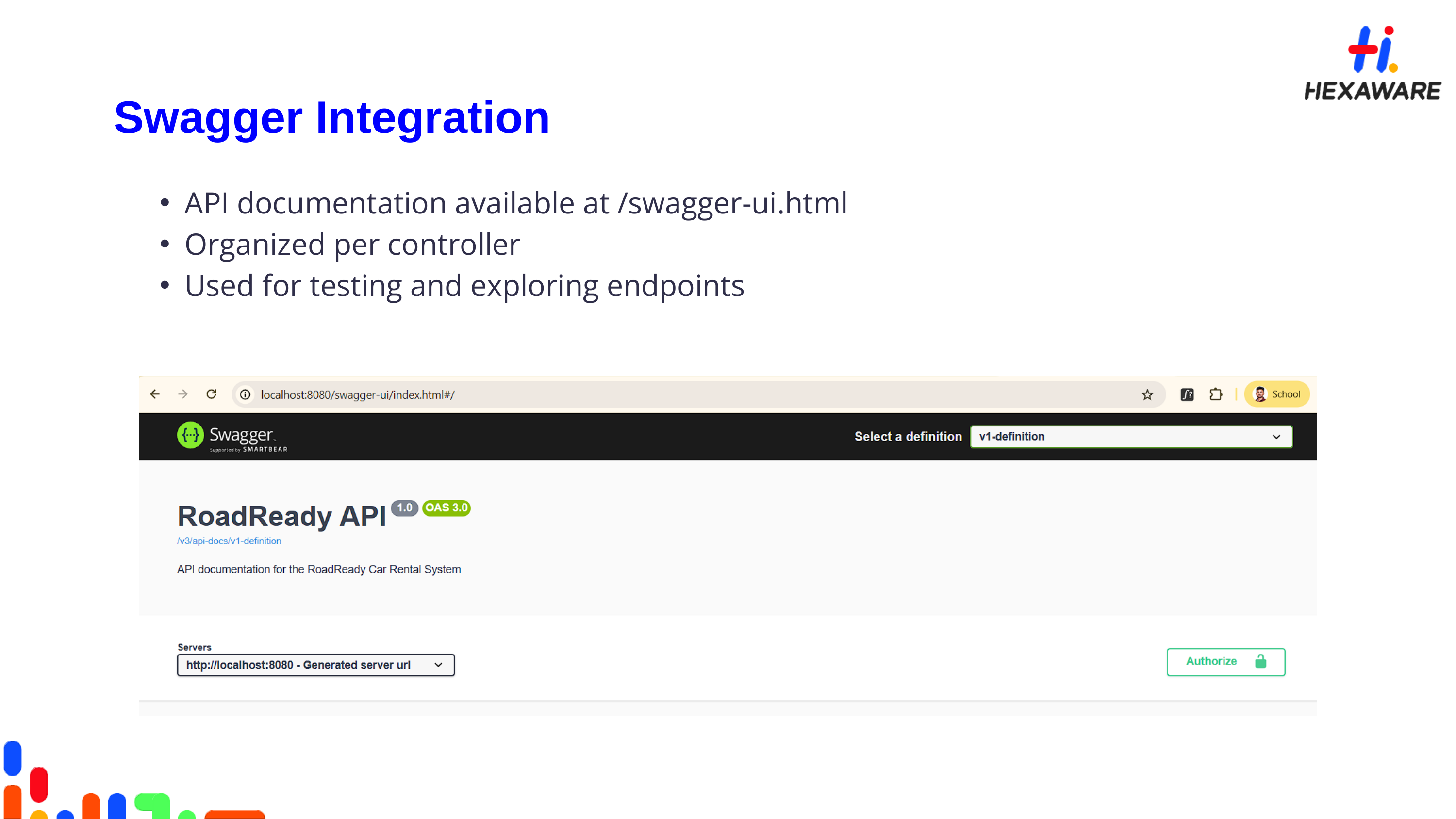

Swagger Integration

API documentation available at /swagger-ui.html
Organized per controller
Used for testing and exploring endpoints